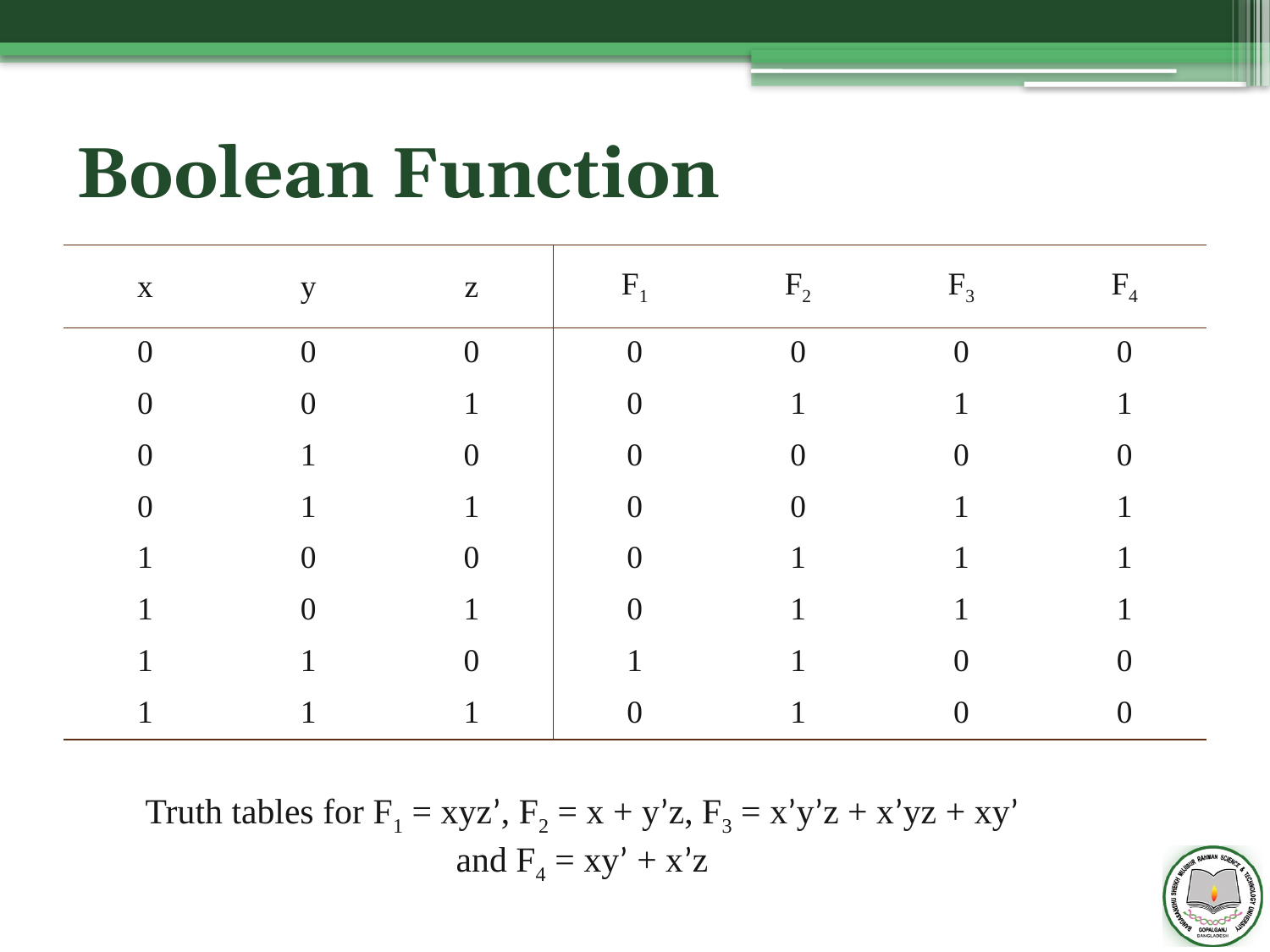

# Boolean Function
| x | y | z | F1 | F2 | F3 | F4 |
| --- | --- | --- | --- | --- | --- | --- |
| 0 | 0 | 0 | 0 | 0 | 0 | 0 |
| 0 | 0 | 1 | 0 | 1 | 1 | 1 |
| 0 | 1 | 0 | 0 | 0 | 0 | 0 |
| 0 | 1 | 1 | 0 | 0 | 1 | 1 |
| 1 | 0 | 0 | 0 | 1 | 1 | 1 |
| 1 | 0 | 1 | 0 | 1 | 1 | 1 |
| 1 | 1 | 0 | 1 | 1 | 0 | 0 |
| 1 | 1 | 1 | 0 | 1 | 0 | 0 |
Truth tables for F1 = xyz’, F2 = x + y’z, F3 = x’y’z + x’yz + xy’ and F4 = xy’ + x’z